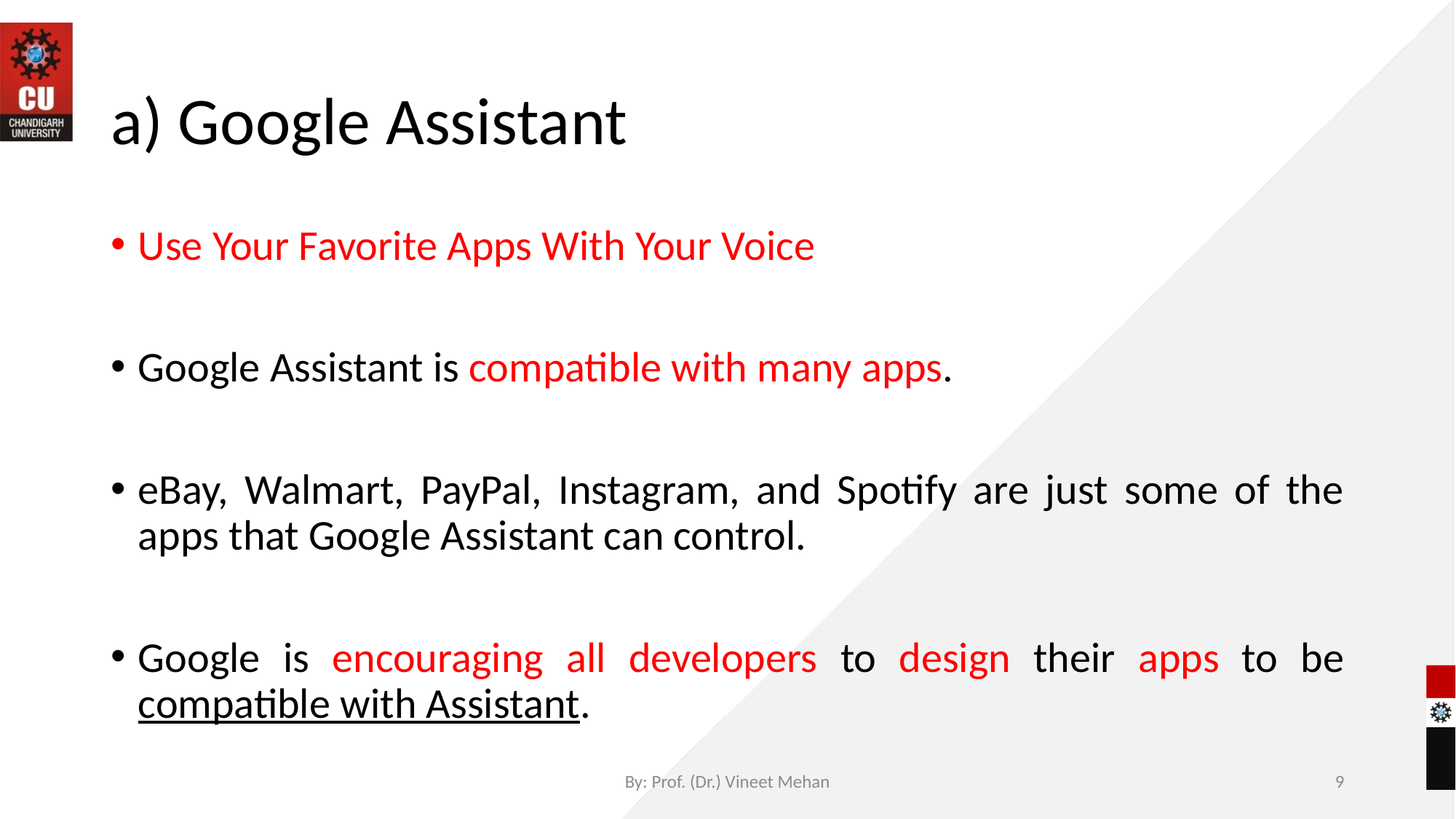

# a) Google Assistant
Use Your Favorite Apps With Your Voice

Google Assistant is compatible with many apps.

eBay, Walmart, PayPal, Instagram, and Spotify are just some of the apps that Google Assistant can control.

Google is encouraging all developers to design their apps to be compatible with Assistant.
By: Prof. (Dr.) Vineet Mehan
9